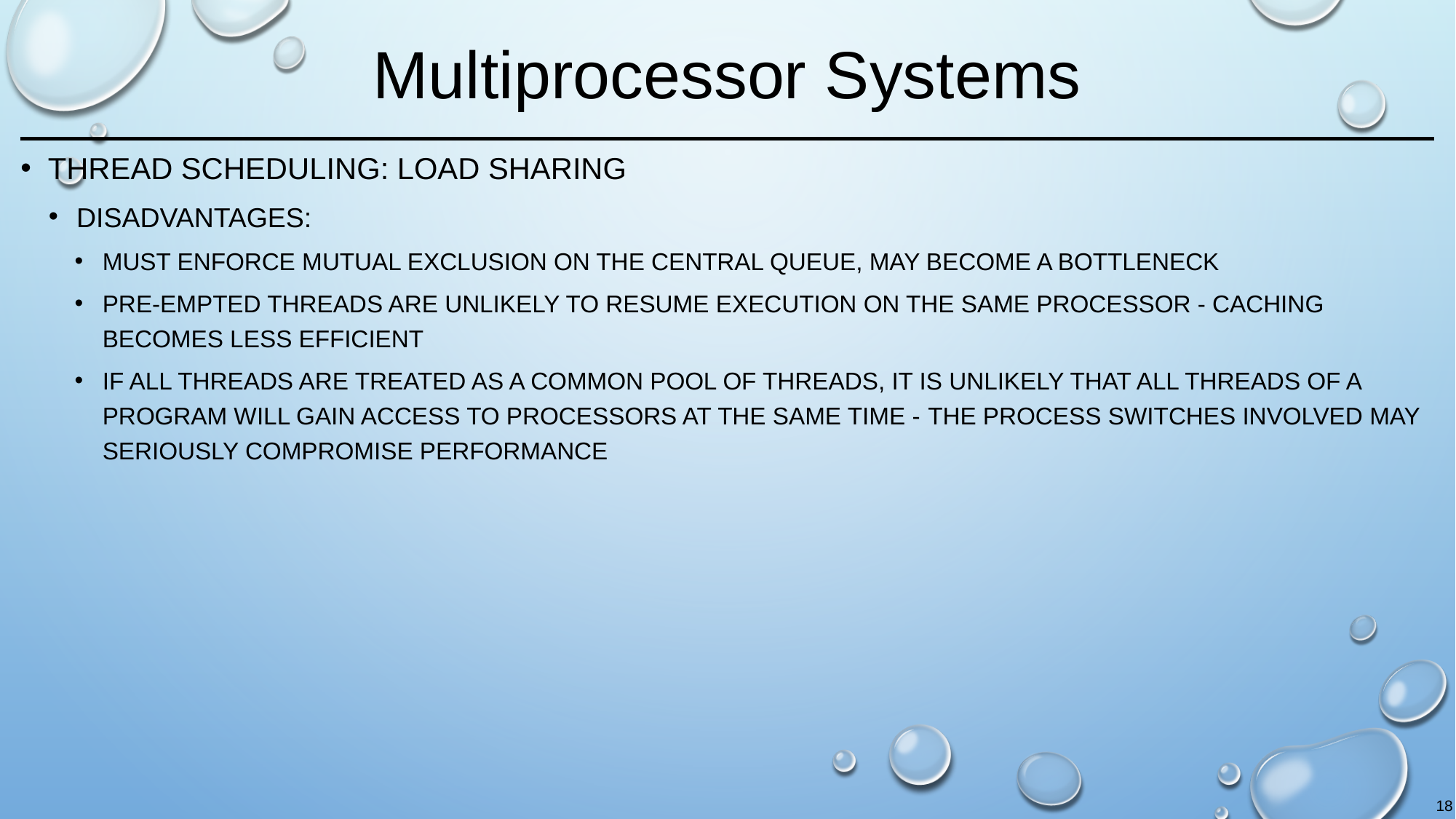

# Multiprocessor Systems
Thread Scheduling: Load sharing
Disadvantages:
Must enforce mutual exclusion on the central queue, may become a bottleneck
Pre-empted threads are unlikely to resume execution on the same processor - caching becomes less efficient
If all threads are treated as a common pool of threads, it is unlikely that all threads of a program will gain access to processors at the same time - the process switches involved may seriously compromise performance
18